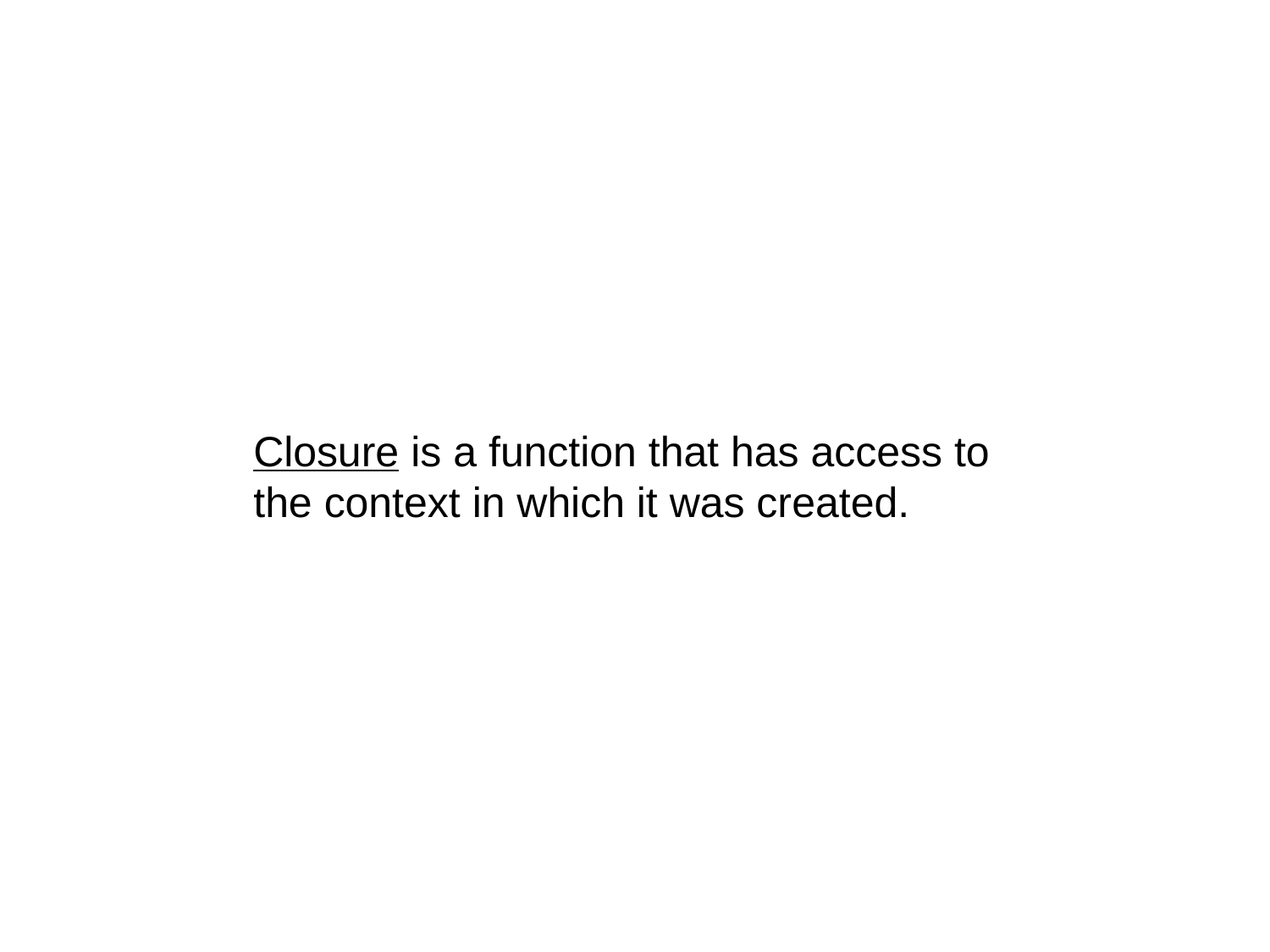

Closure is a function that has access to the context in which it was created.